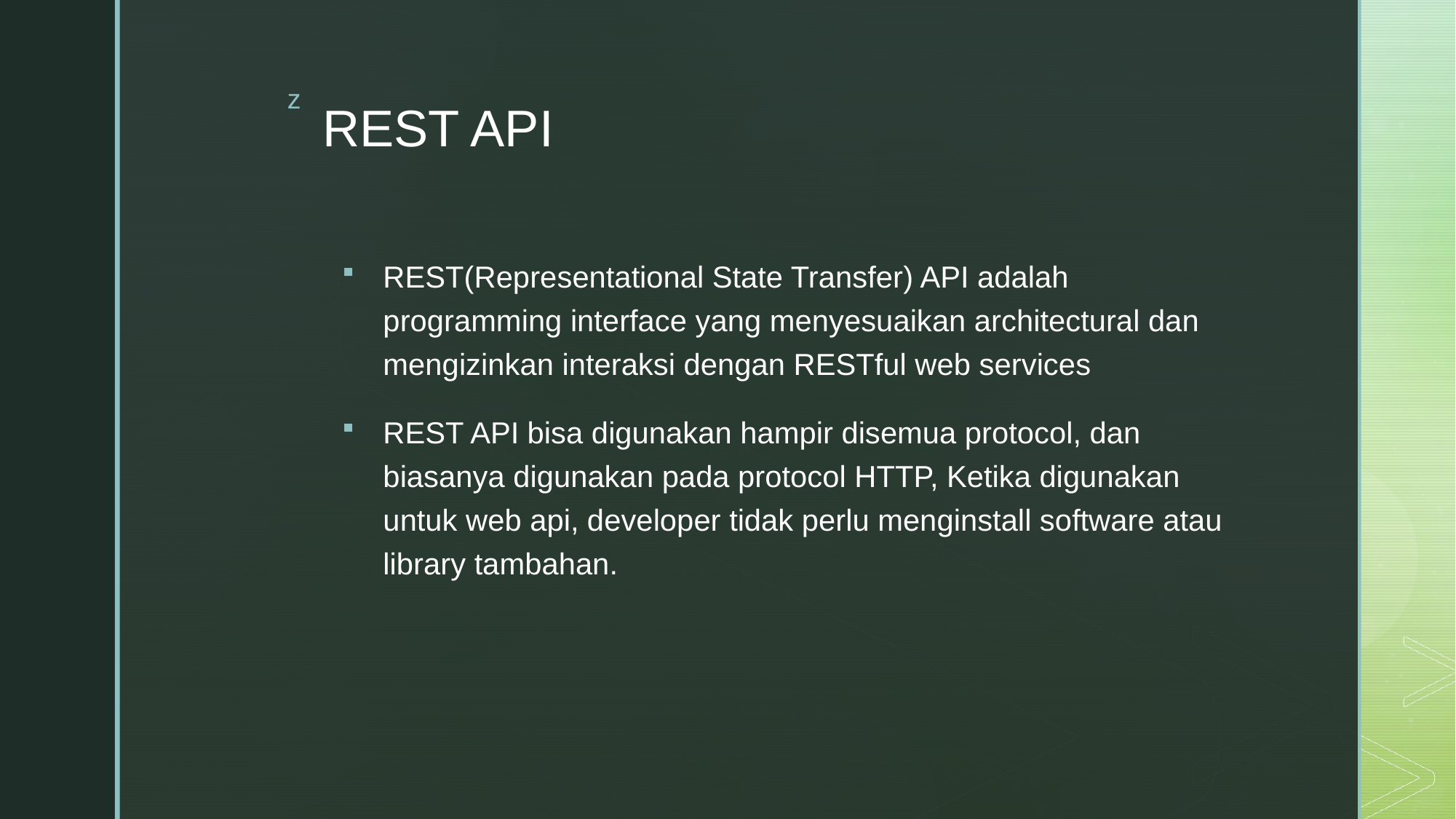

# REST API
REST(Representational State Transfer) API adalah programming interface yang menyesuaikan architectural dan mengizinkan interaksi dengan RESTful web services
REST API bisa digunakan hampir disemua protocol, dan biasanya digunakan pada protocol HTTP, Ketika digunakan untuk web api, developer tidak perlu menginstall software atau library tambahan.